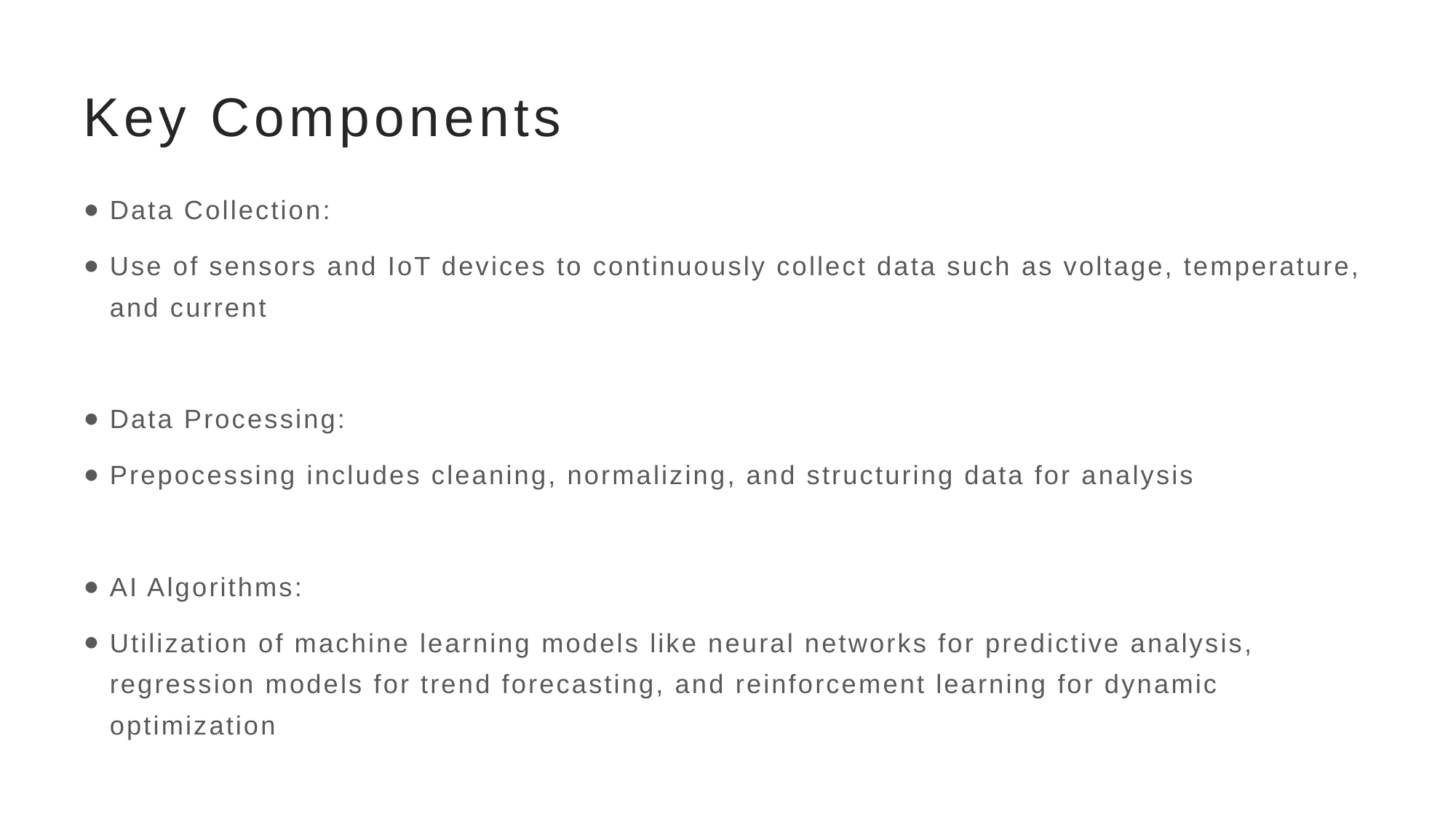

# Key Components
Data Collection:
Use of sensors and IoT devices to continuously collect data such as voltage, temperature, and current

Data Processing:
Prepocessing includes cleaning, normalizing, and structuring data for analysis

AI Algorithms:
Utilization of machine learning models like neural networks for predictive analysis, regression models for trend forecasting, and reinforcement learning for dynamic optimization